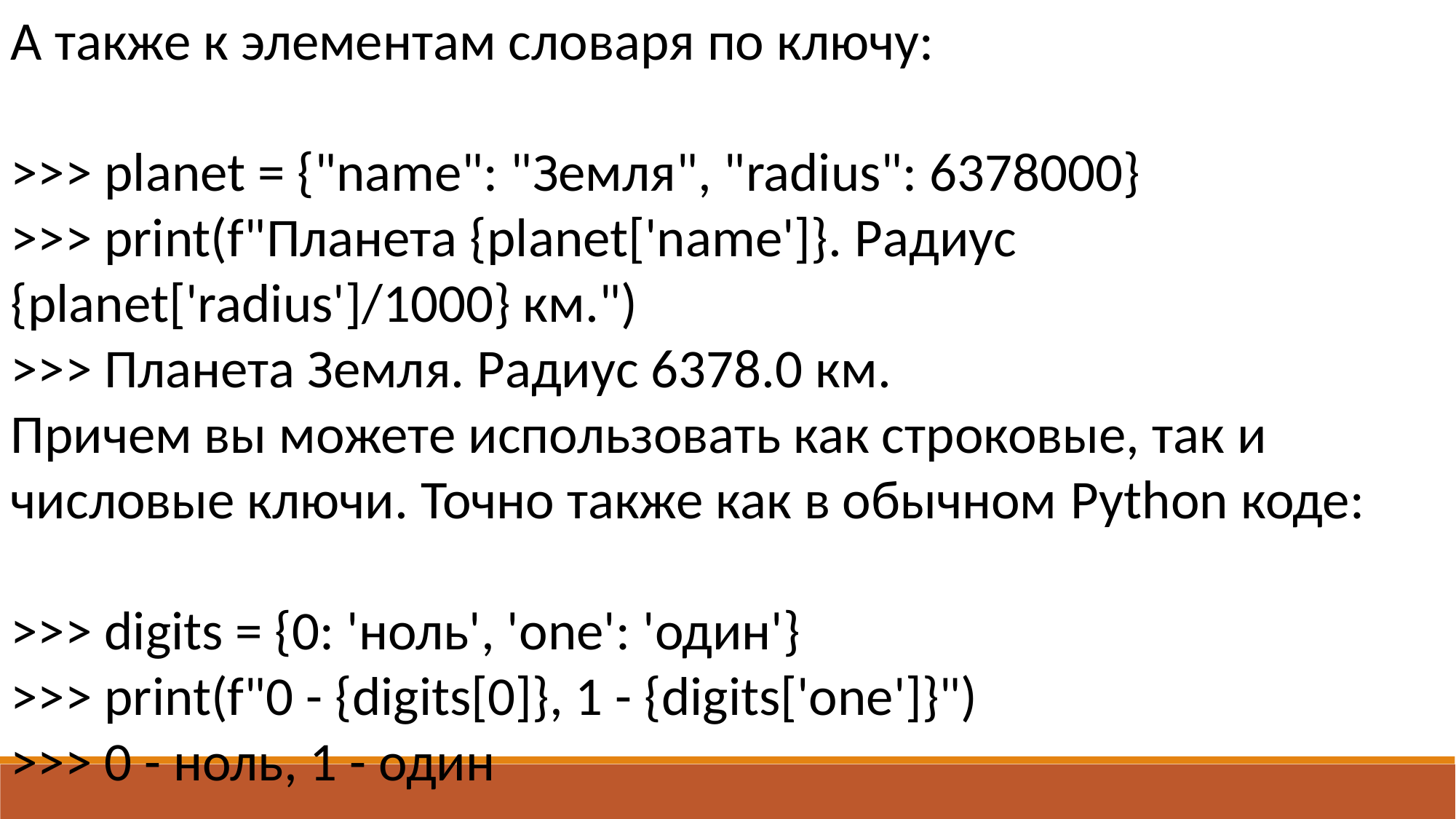

А также к элементам словаря по ключу:

>>> planet = {"name": "Земля", "radius": 6378000}
>>> print(f"Планета {planet['name']}. Радиус {planet['radius']/1000} км.")
>>> Планета Земля. Радиус 6378.0 км.
Причем вы можете использовать как строковые, так и числовые ключи. Точно также как в обычном Python коде:

>>> digits = {0: 'ноль', 'one': 'один'}
>>> print(f"0 - {digits[0]}, 1 - {digits['one']}")
>>> 0 - ноль, 1 - один